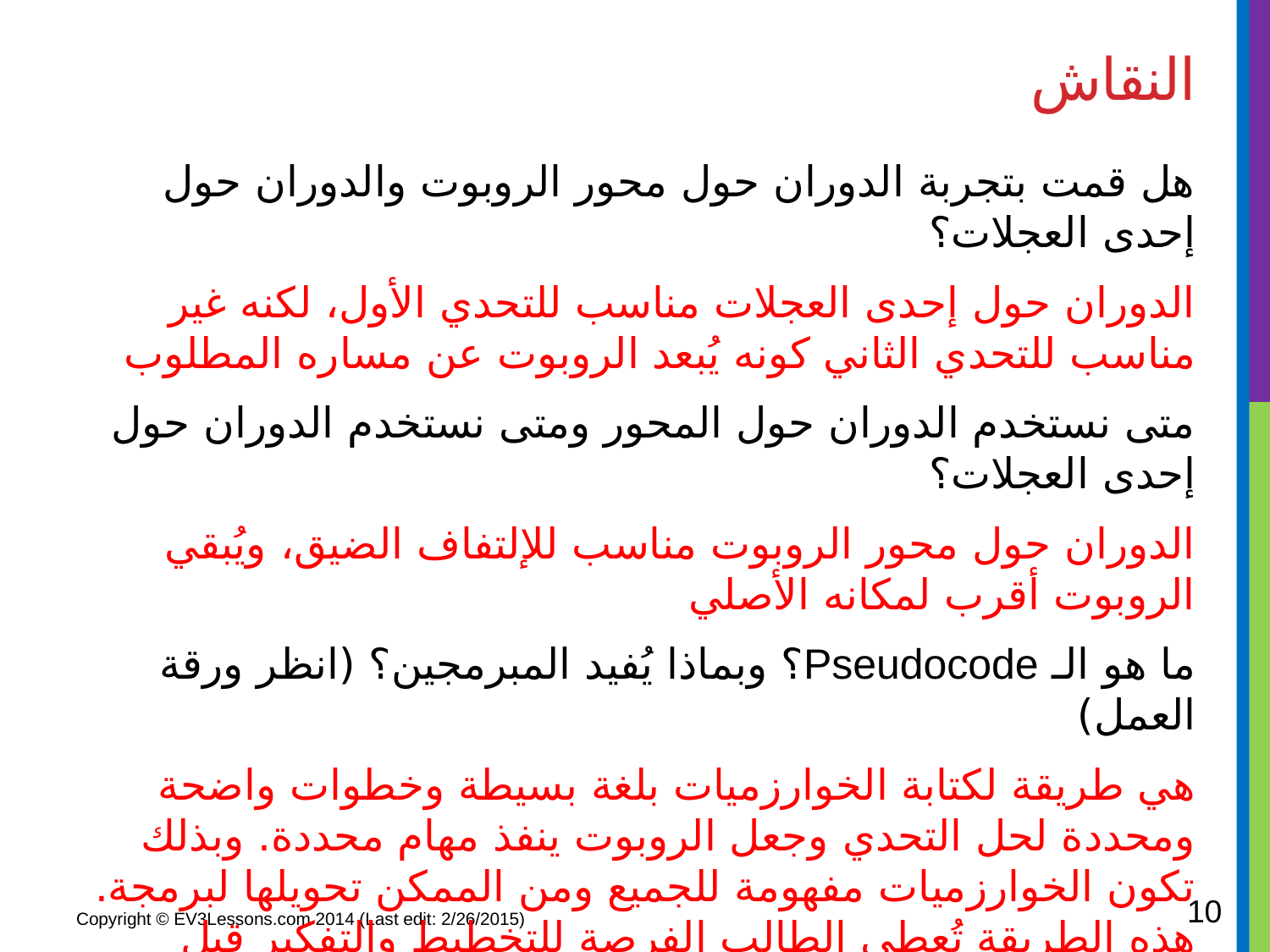

# النقاش
هل قمت بتجربة الدوران حول محور الروبوت والدوران حول إحدى العجلات؟
الدوران حول إحدى العجلات مناسب للتحدي الأول، لكنه غير مناسب للتحدي الثاني كونه يُبعد الروبوت عن مساره المطلوب
متى نستخدم الدوران حول المحور ومتى نستخدم الدوران حول إحدى العجلات؟
الدوران حول محور الروبوت مناسب للإلتفاف الضيق، ويُبقي الروبوت أقرب لمكانه الأصلي
ما هو الـ Pseudocode؟ وبماذا يُفيد المبرمجين؟ (انظر ورقة العمل)
هي طريقة لكتابة الخوارزميات بلغة بسيطة وخطوات واضحة ومحددة لحل التحدي وجعل الروبوت ينفذ مهام محددة. وبذلك تكون الخوارزميات مفهومة للجميع ومن الممكن تحويلها لبرمجة. هذه الطريقة تُعطي الطالب الفرصة للتخطيط والتفكير قبل البرمجة الفعلية
10
Copyright © EV3Lessons.com 2014 (Last edit: 2/26/2015)